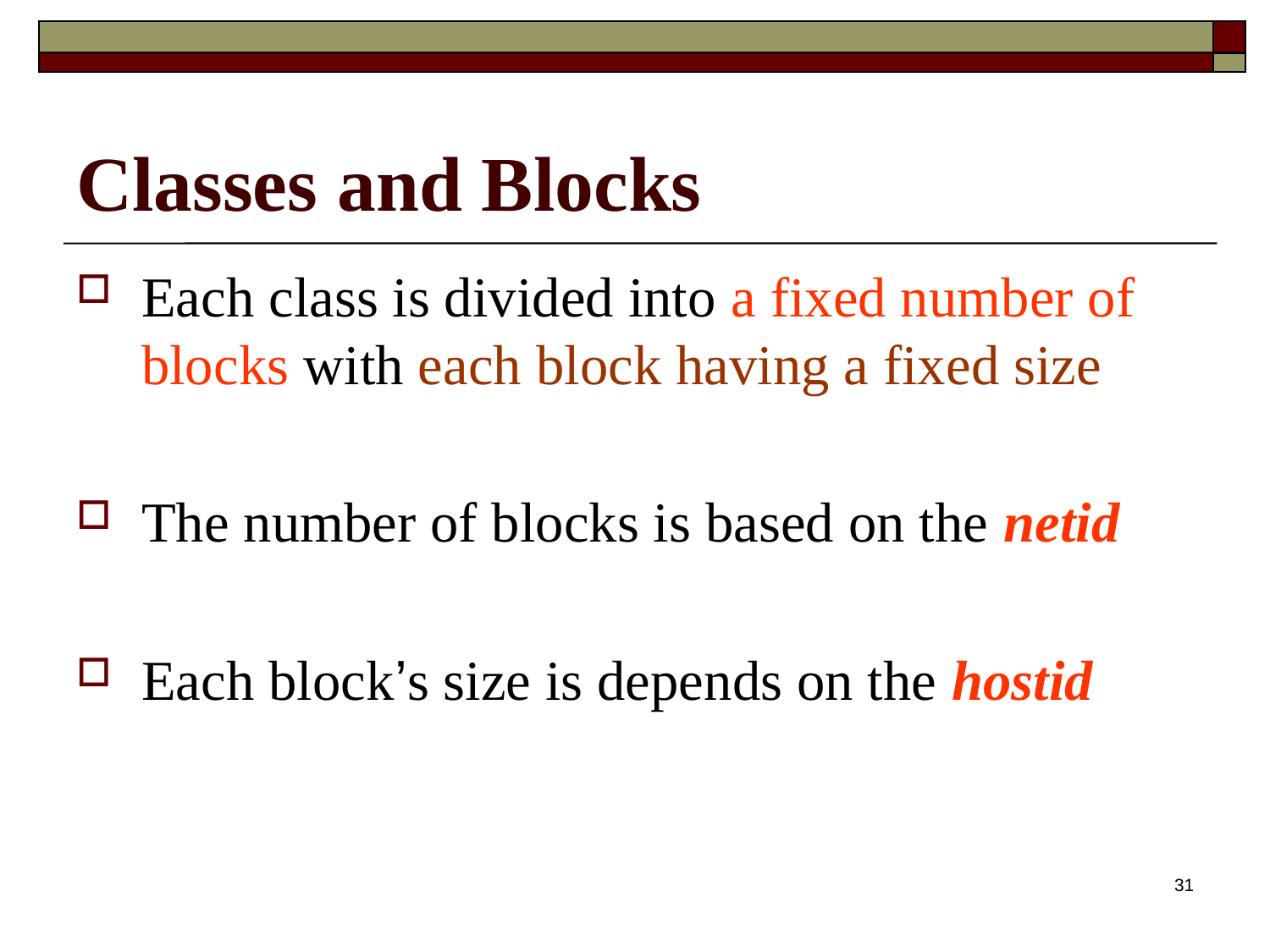

# Classes and Blocks
Each class is divided into a fixed number of blocks with each block having a fixed size

The number of blocks is based on the netid

Each block’s size is depends on the hostid
31